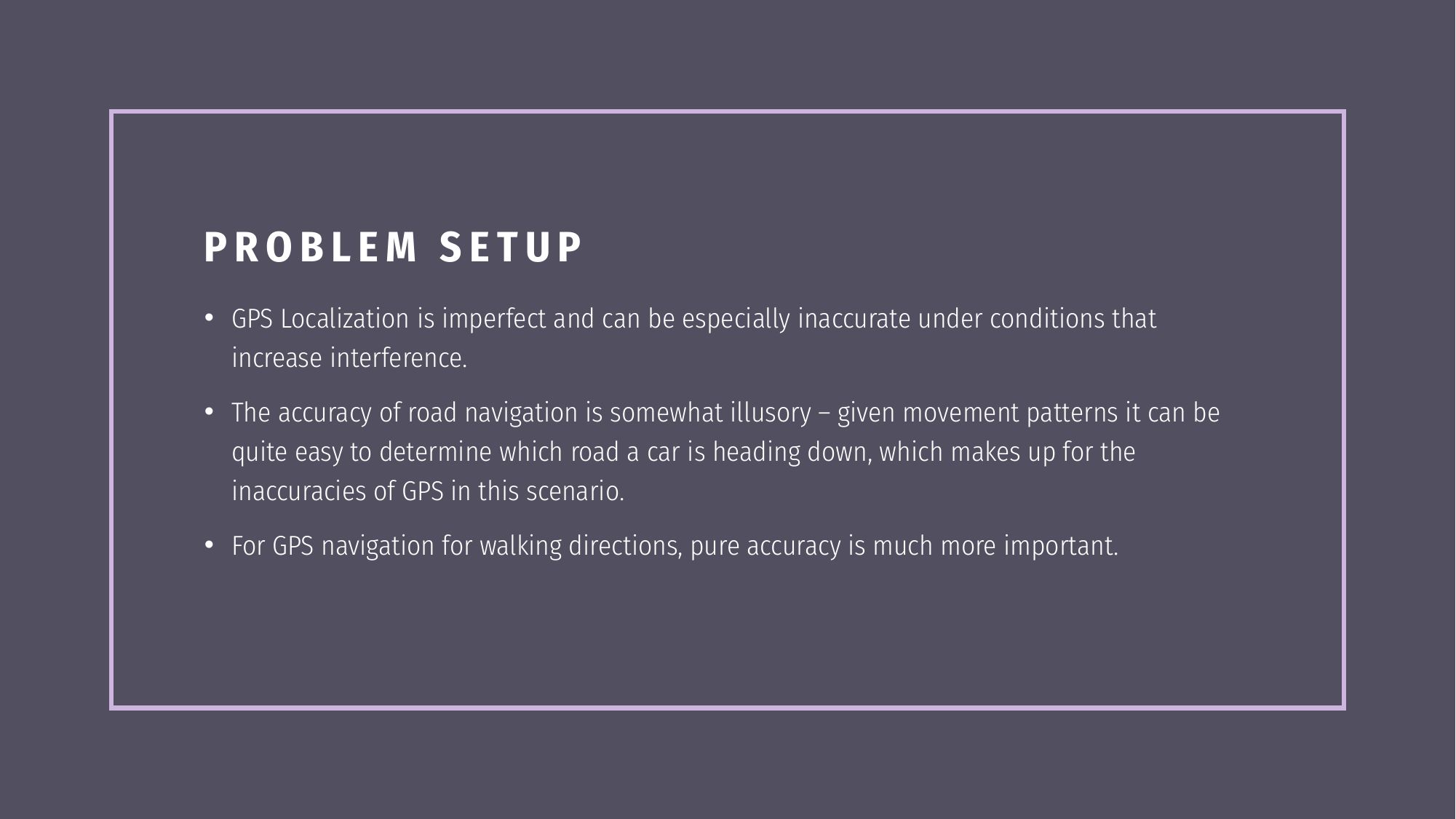

# Problem Setup
GPS Localization is imperfect and can be especially inaccurate under conditions that increase interference.
The accuracy of road navigation is somewhat illusory – given movement patterns it can be quite easy to determine which road a car is heading down, which makes up for the inaccuracies of GPS in this scenario.
For GPS navigation for walking directions, pure accuracy is much more important.